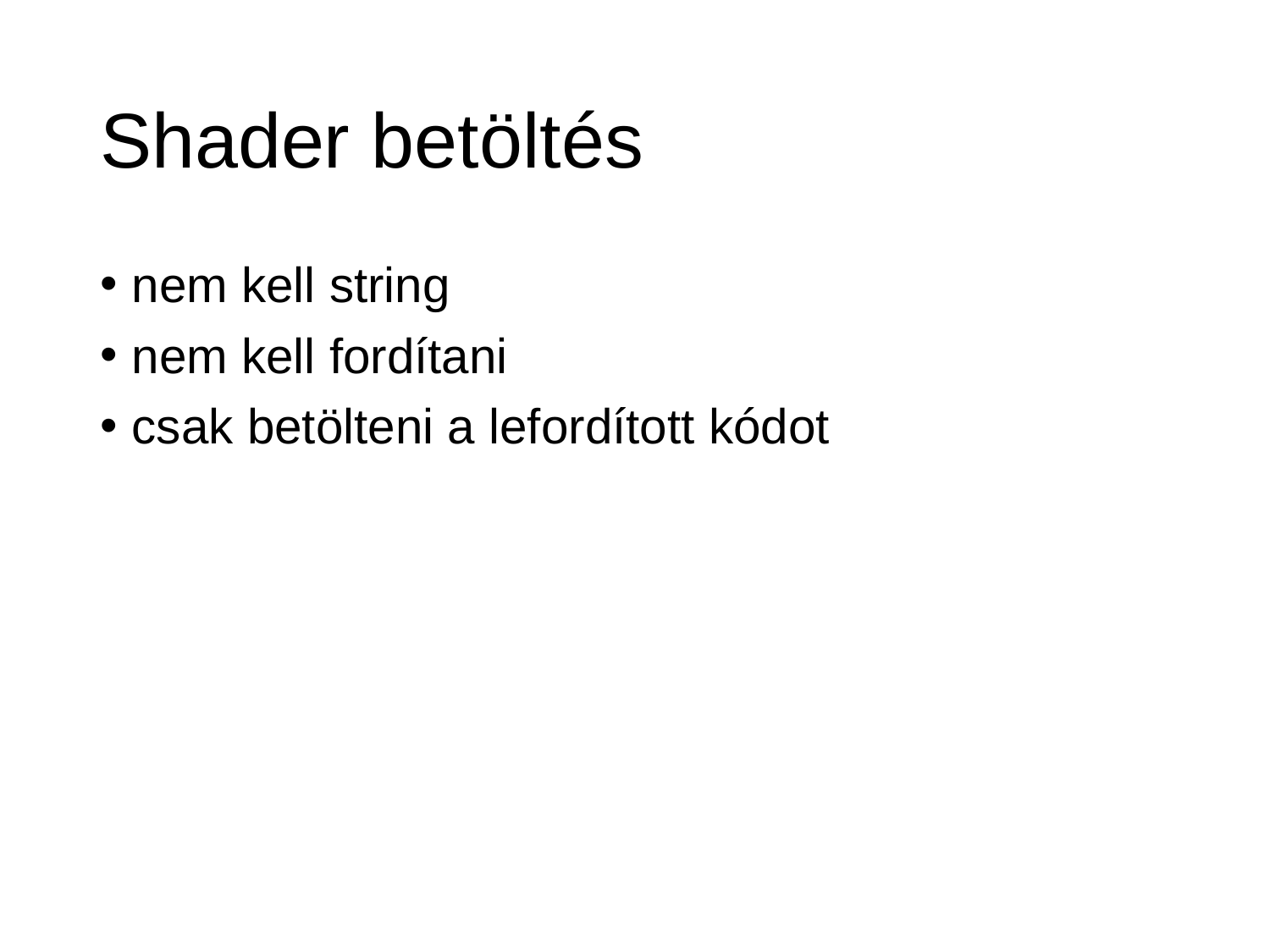

# Shader betöltés
nem kell string
nem kell fordítani
csak betölteni a lefordított kódot